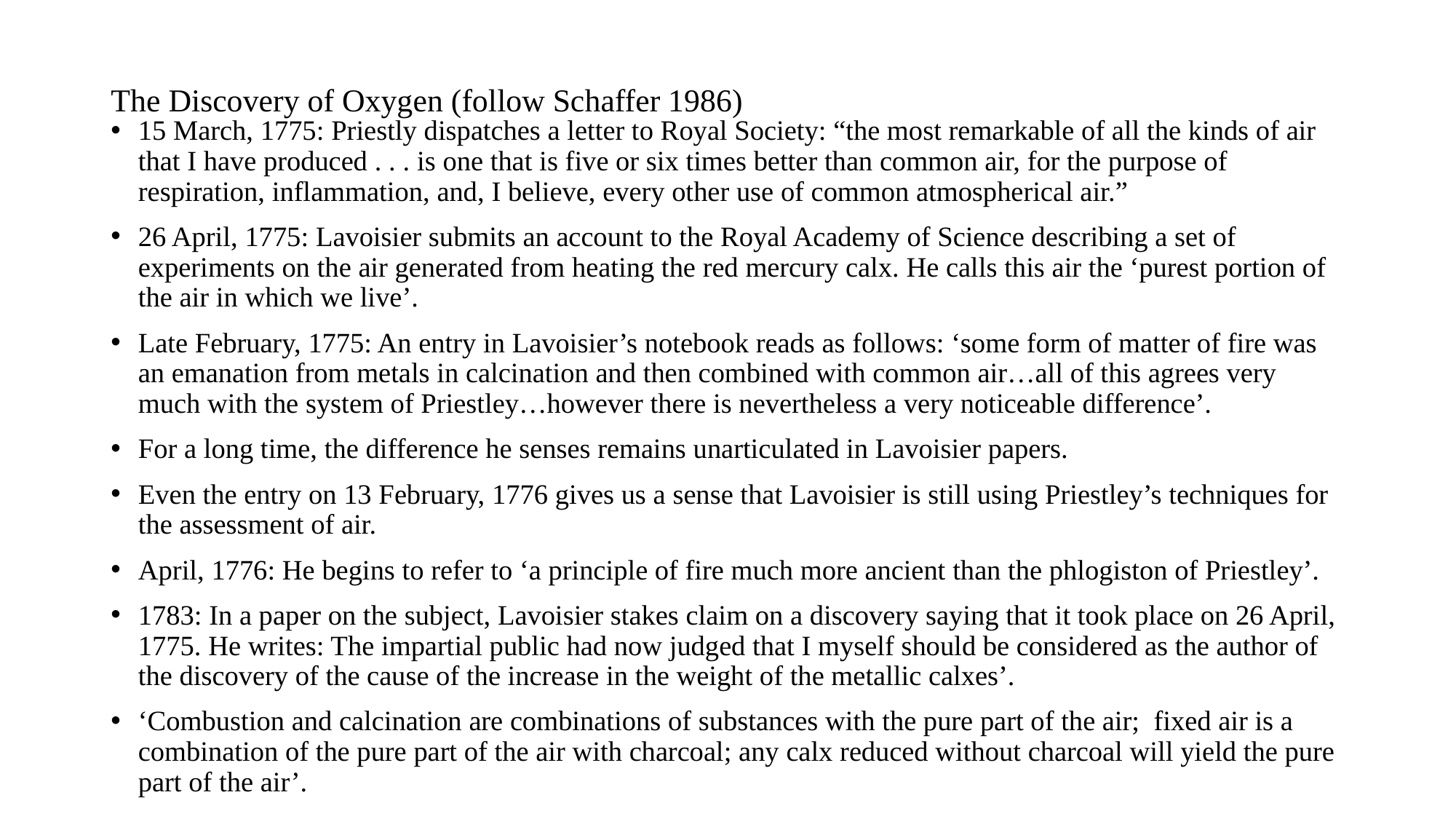

# The Discovery of Oxygen (follow Schaffer 1986)
15 March, 1775: Priestly dispatches a letter to Royal Society: “the most remarkable of all the kinds of air that I have produced . . . is one that is five or six times better than common air, for the purpose of respiration, inflammation, and, I believe, every other use of common atmospherical air.”
26 April, 1775: Lavoisier submits an account to the Royal Academy of Science describing a set of experiments on the air generated from heating the red mercury calx. He calls this air the ‘purest portion of the air in which we live’.
Late February, 1775: An entry in Lavoisier’s notebook reads as follows: ‘some form of matter of fire was an emanation from metals in calcination and then combined with common air…all of this agrees very much with the system of Priestley…however there is nevertheless a very noticeable difference’.
For a long time, the difference he senses remains unarticulated in Lavoisier papers.
Even the entry on 13 February, 1776 gives us a sense that Lavoisier is still using Priestley’s techniques for the assessment of air.
April, 1776: He begins to refer to ‘a principle of fire much more ancient than the phlogiston of Priestley’.
1783: In a paper on the subject, Lavoisier stakes claim on a discovery saying that it took place on 26 April, 1775. He writes: The impartial public had now judged that I myself should be considered as the author of the discovery of the cause of the increase in the weight of the metallic calxes’.
‘Combustion and calcination are combinations of substances with the pure part of the air;  fixed air is a combination of the pure part of the air with charcoal; any calx reduced without charcoal will yield the pure part of the air’.